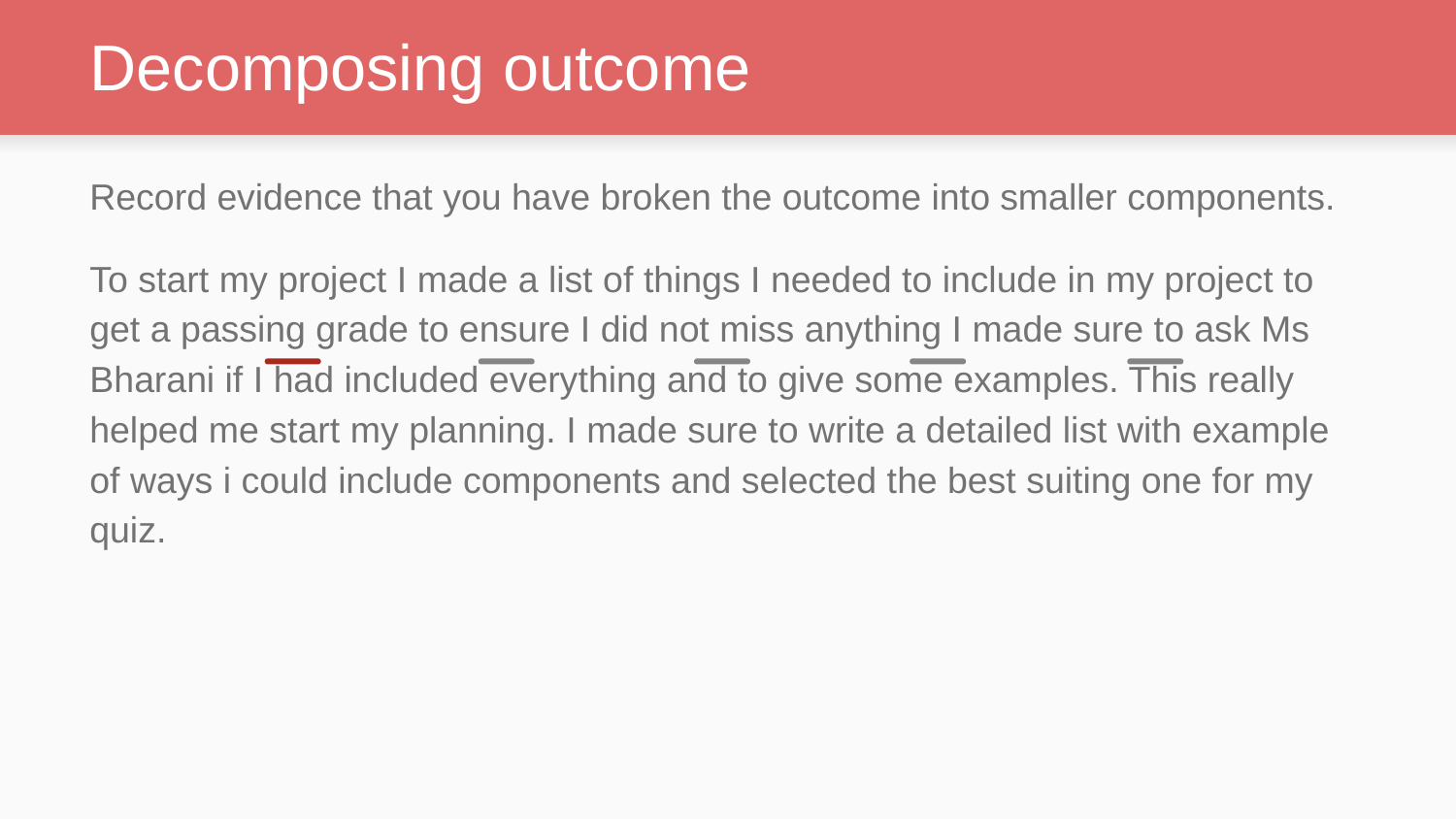

# Decomposing outcome
Record evidence that you have broken the outcome into smaller components.
To start my project I made a list of things I needed to include in my project to get a passing grade to ensure I did not miss anything I made sure to ask Ms Bharani if I had included everything and to give some examples. This really helped me start my planning. I made sure to write a detailed list with example of ways i could include components and selected the best suiting one for my quiz.